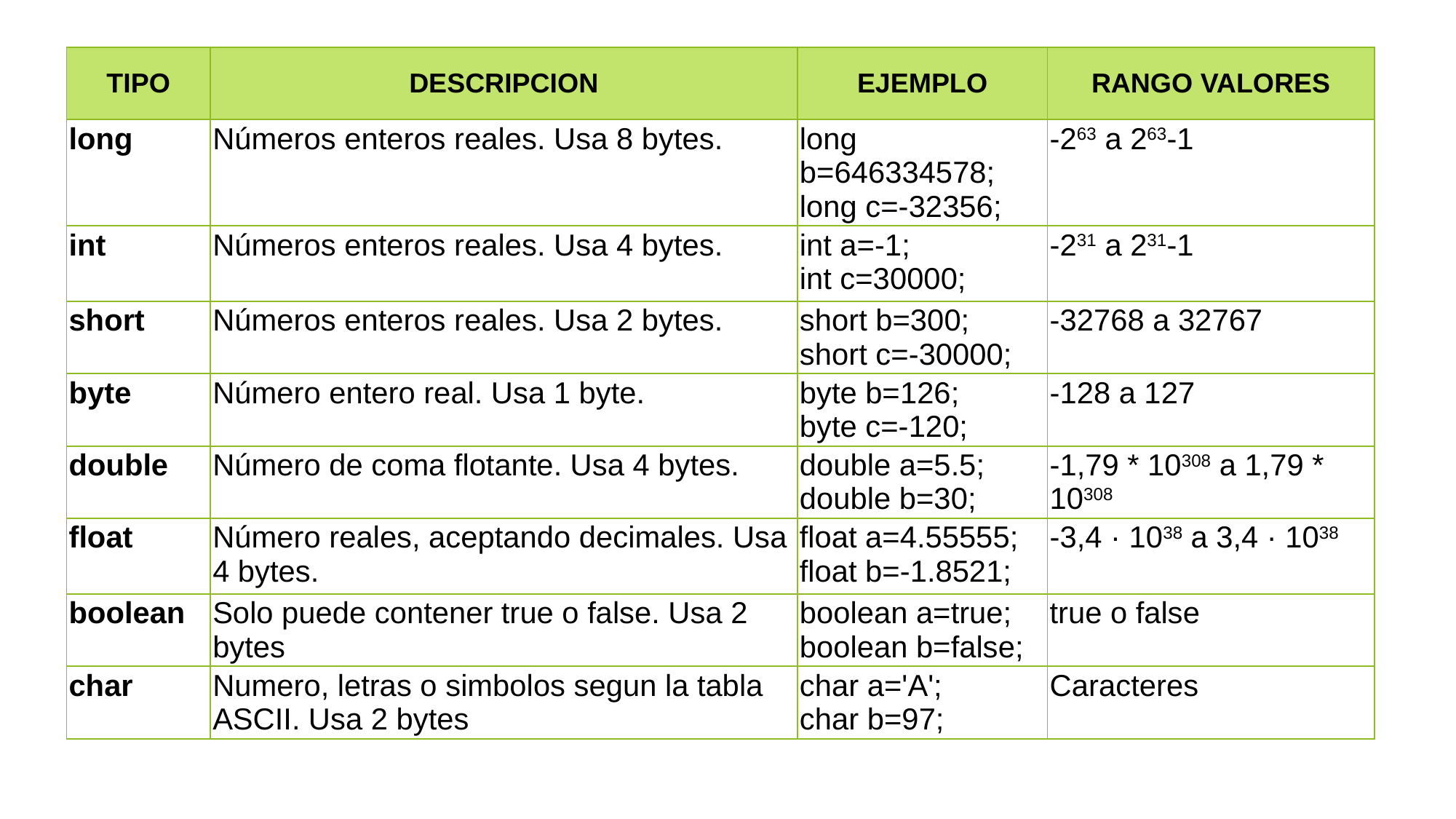

| TIPO | DESCRIPCION | EJEMPLO | RANGO VALORES |
| --- | --- | --- | --- |
| long | Números enteros reales. Usa 8 bytes. | long b=646334578; long c=-32356; | -263 a 263-1 |
| int | Números enteros reales. Usa 4 bytes. | int a=-1; int c=30000; | -231 a 231-1 |
| short | Números enteros reales. Usa 2 bytes. | short b=300; short c=-30000; | -32768 a 32767 |
| byte | Número entero real. Usa 1 byte. | byte b=126; byte c=-120; | -128 a 127 |
| double | Número de coma flotante. Usa 4 bytes. | double a=5.5; double b=30; | -1,79 \* 10308 a 1,79 \* 10308 |
| float | Número reales, aceptando decimales. Usa 4 bytes. | float a=4.55555; float b=-1.8521; | -3,4 · 1038 a 3,4 · 1038 |
| boolean | Solo puede contener true o false. Usa 2 bytes | boolean a=true; boolean b=false; | true o false |
| char | Numero, letras o simbolos segun la tabla ASCII. Usa 2 bytes | char a='A'; char b=97; | Caracteres |